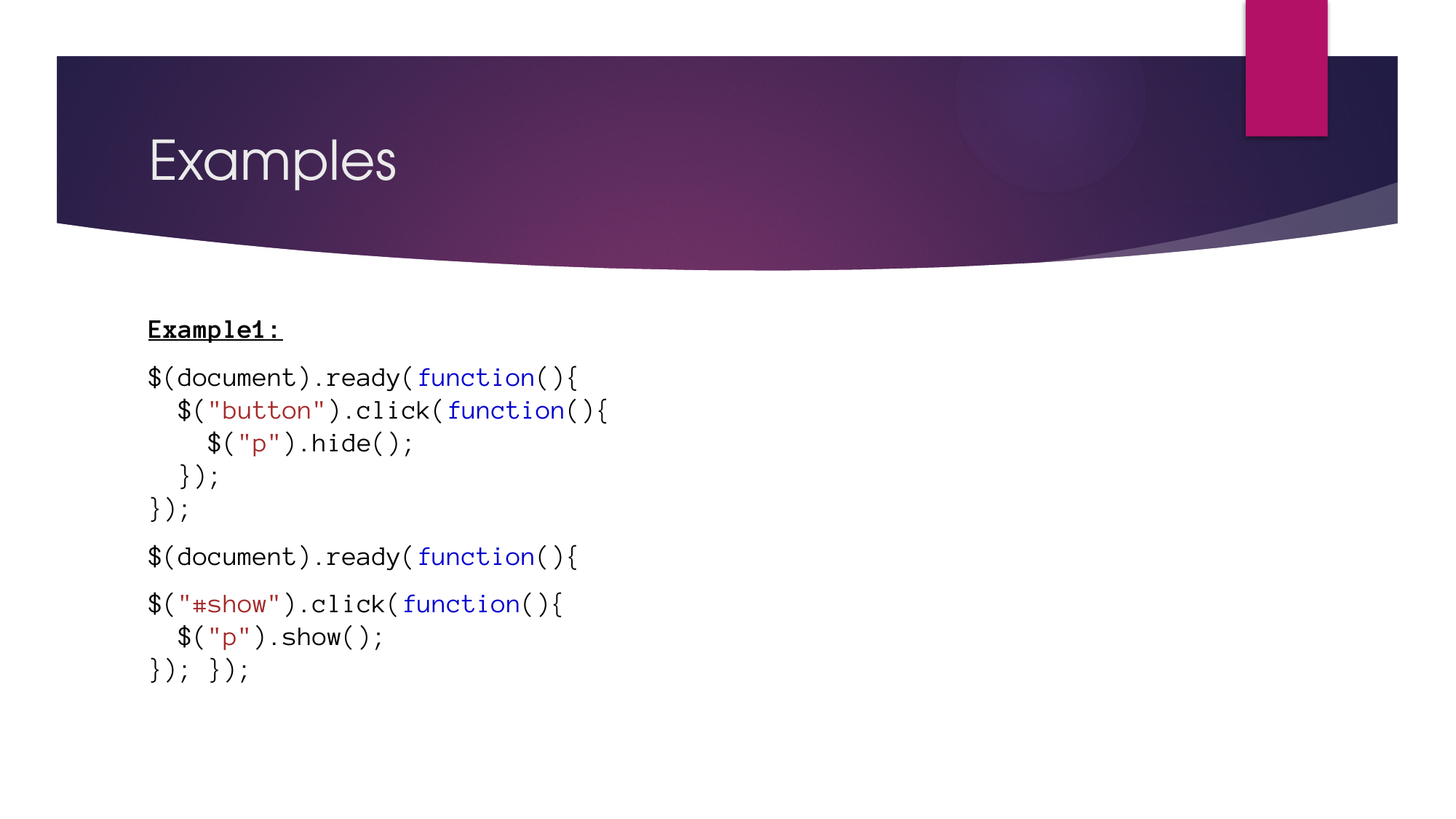

# Examples
Example1:
$(document).ready(function(){
  $("button").click(function(){
    $("p").hide();
  });
});
$(document).ready(function(){
$("#show").click(function(){
  $("p").show();
}); });